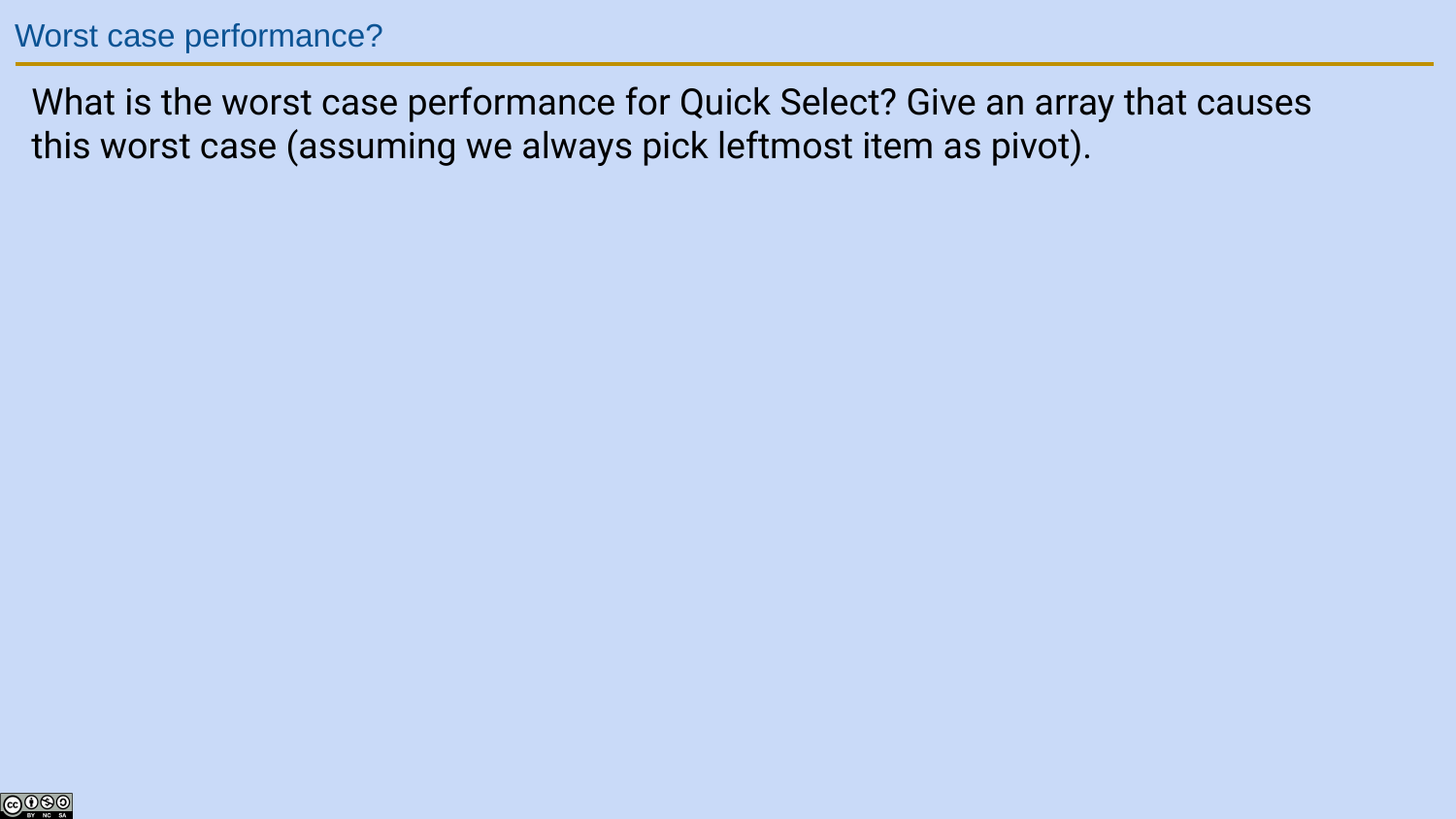

# Worst case performance?
What is the worst case performance for Quick Select? Give an array that causes this worst case (assuming we always pick leftmost item as pivot).